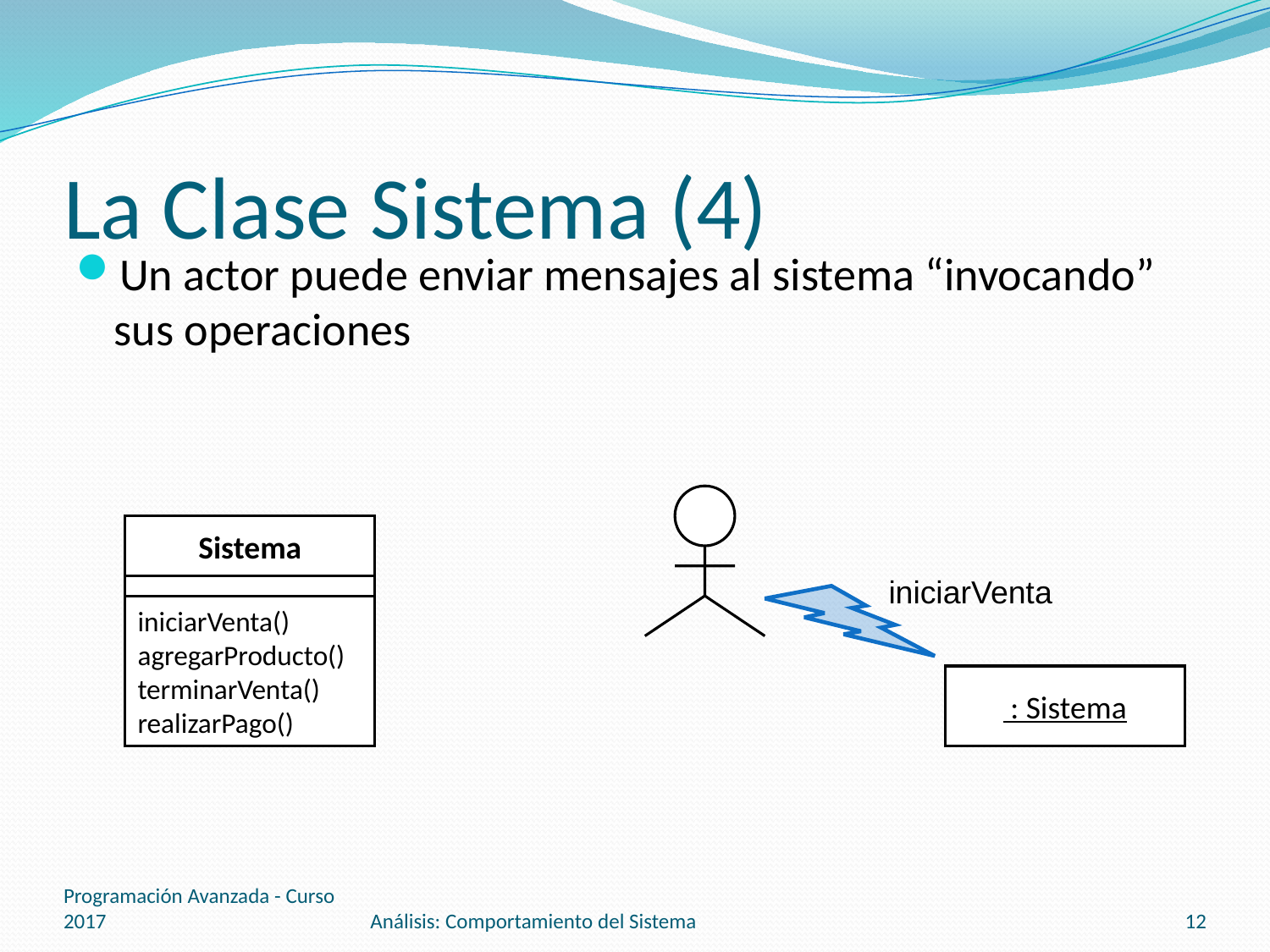

# La Clase Sistema (4)
Un actor puede enviar mensajes al sistema “invocando” sus operaciones

Sistema

iniciarVenta

iniciarVenta()
agregarProducto()
terminarVenta()
realizarPago()

 : Sistema
Programación Avanzada - Curso 2017
Análisis: Comportamiento del Sistema
12